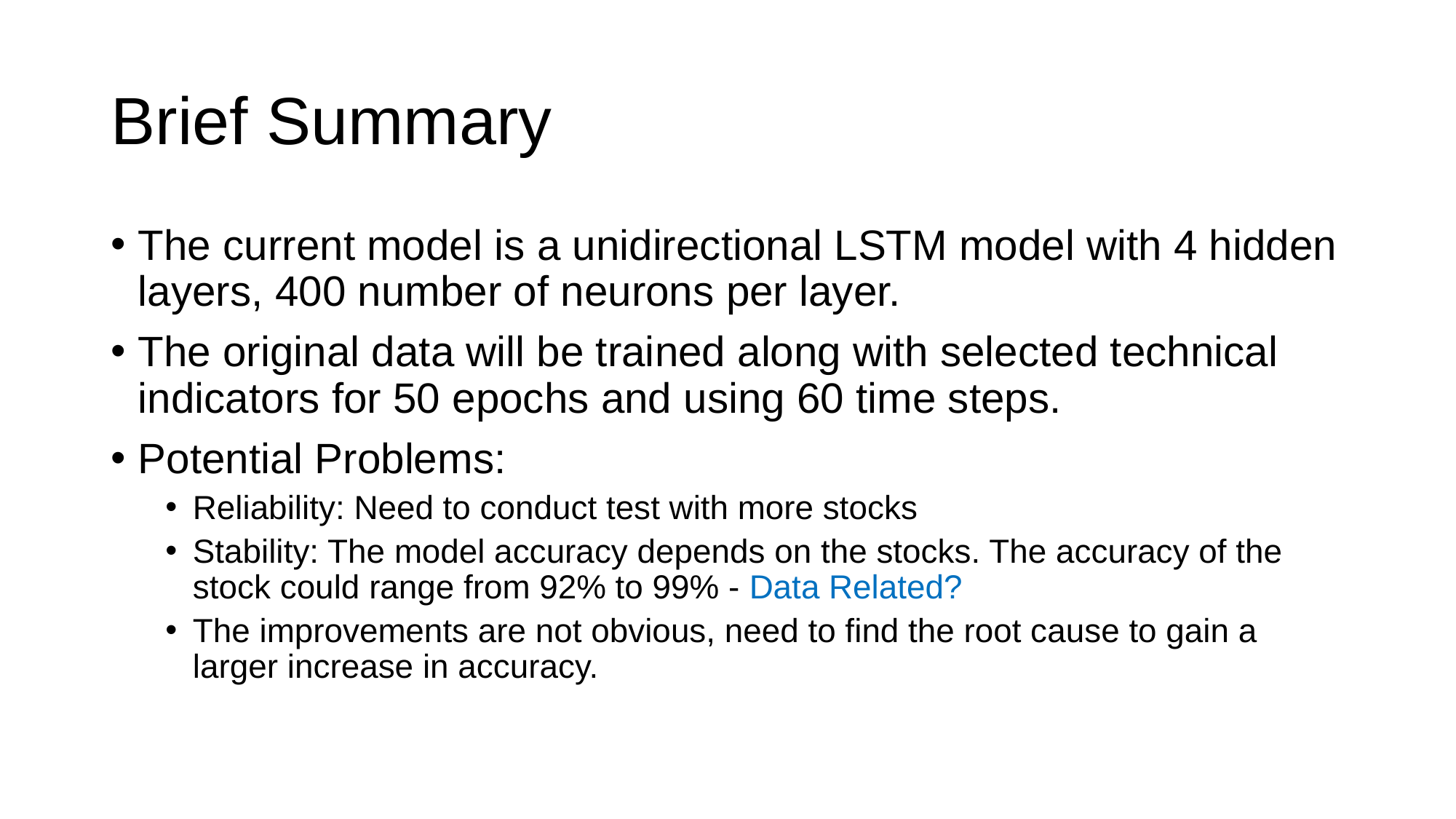

# Brief Summary
The current model is a unidirectional LSTM model with 4 hidden layers, 400 number of neurons per layer.
The original data will be trained along with selected technical indicators for 50 epochs and using 60 time steps.
Potential Problems:
Reliability: Need to conduct test with more stocks
Stability: The model accuracy depends on the stocks. The accuracy of the stock could range from 92% to 99% - Data Related?
The improvements are not obvious, need to find the root cause to gain a larger increase in accuracy.